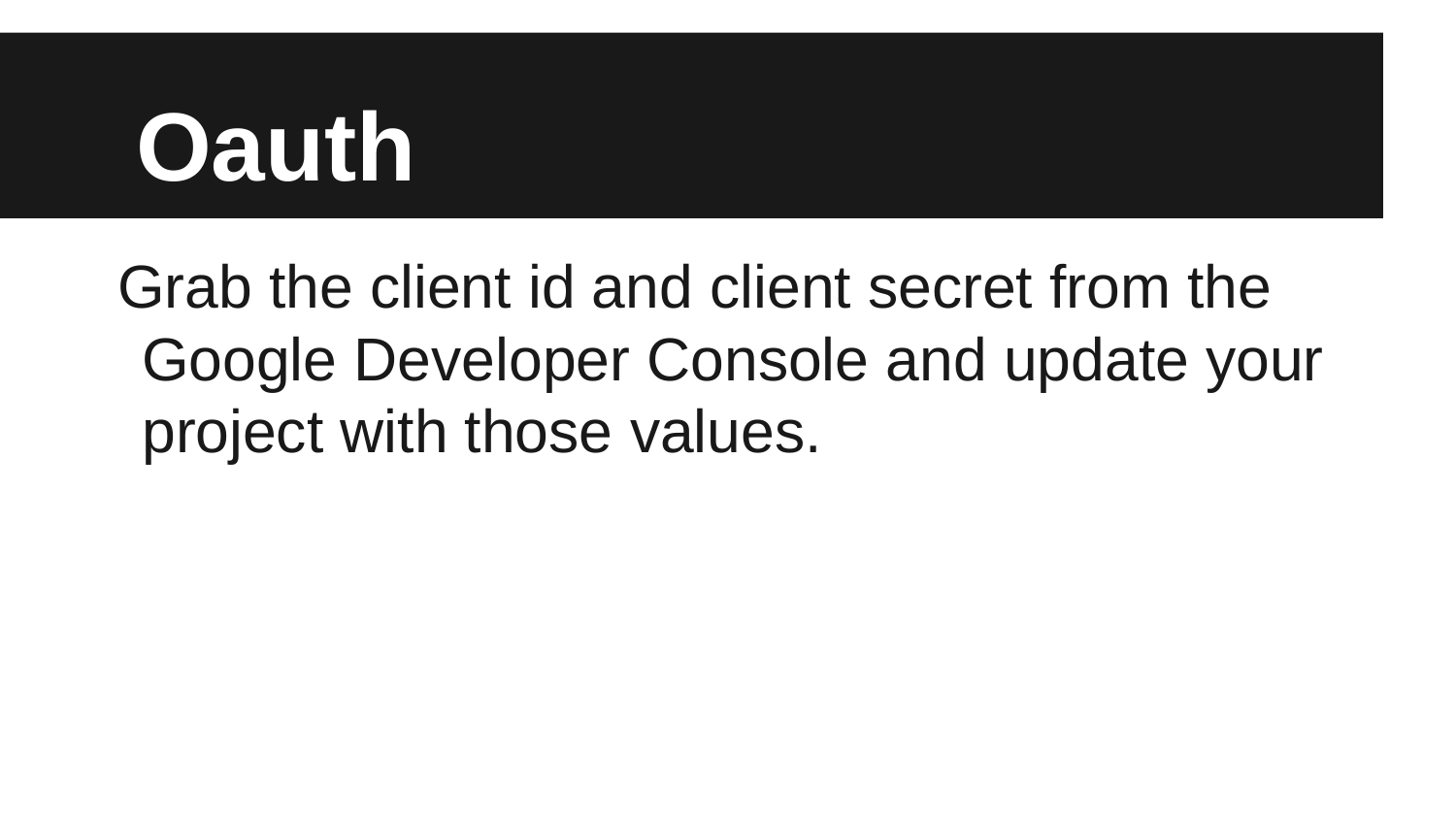

# Oauth
Grab the client id and client secret from the Google Developer Console and update your project with those values.